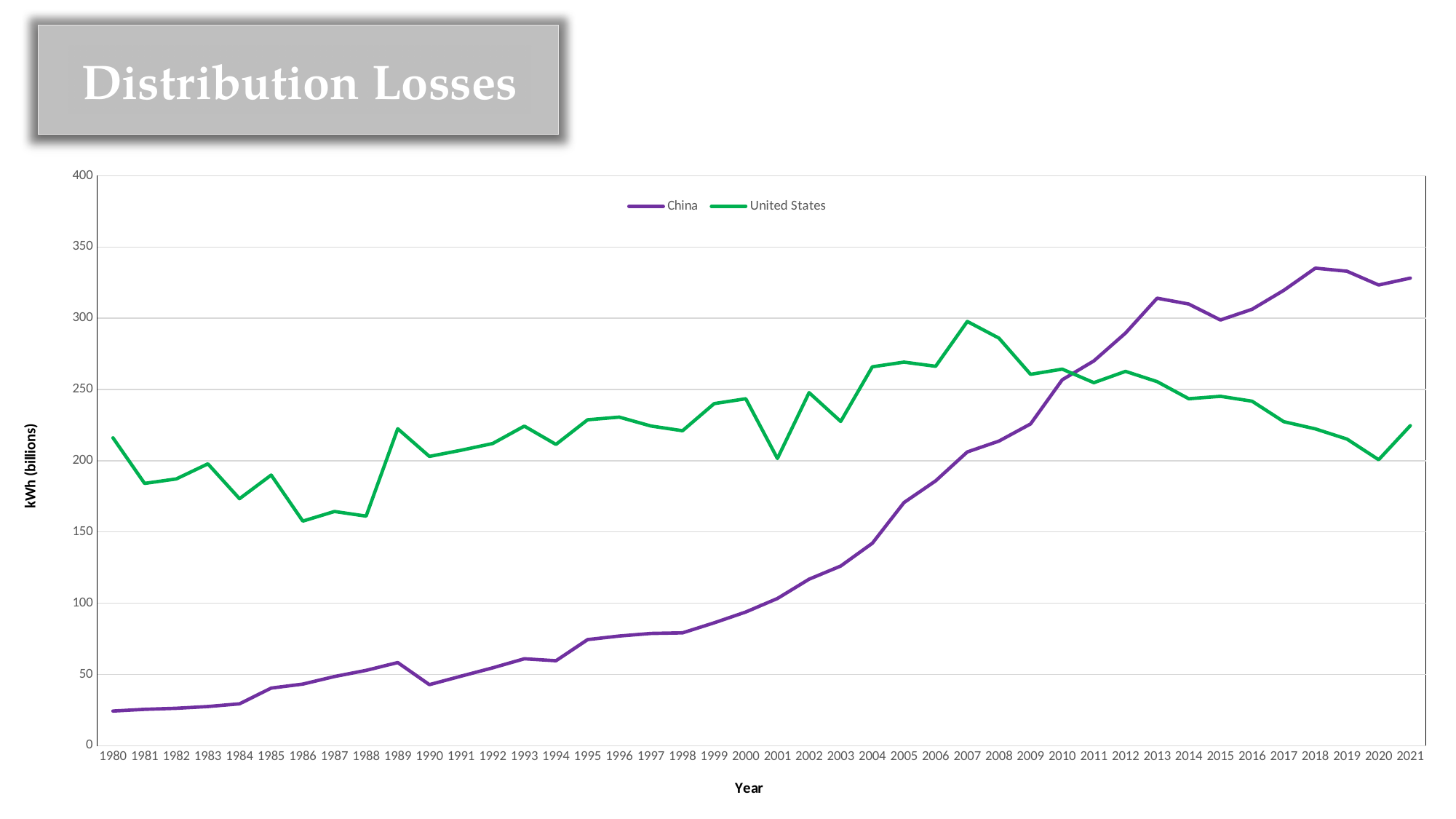

Distribution Losses

### Chart

| Category | China | United States |
|---|---|---|
| 1980 | 24.29 | 216.0770806 |
| 1981 | 25.5 | 184.107914 |
| 1982 | 26.23 | 187.2470164 |
| 1983 | 27.46 | 197.8214127 |
| 1984 | 29.36 | 173.3299389 |
| 1985 | 40.43 | 189.9587824 |
| 1986 | 43.22 | 157.615058 |
| 1987 | 48.54 | 164.3521802 |
| 1988 | 52.84 | 161.1185471 |
| 1989 | 58.34 | 222.486777 |
| 1990 | 42.844 | 203.0555426 |
| 1991 | 48.762 | 207.3651174 |
| 1992 | 54.618 | 212.0955327 |
| 1993 | 60.981 | 224.3075139 |
| 1994 | 59.613 | 211.4574852 |
| 1995 | 74.46 | 228.755098 |
| 1996 | 76.957 | 230.6171225 |
| 1997 | 78.768 | 224.3801505 |
| 1998 | 79.183 | 221.055744 |
| 1999 | 86.21 | 240.0864186 |
| 2000 | 93.826 | 243.5111602 |
| 2001 | 103.294 | 201.563884 |
| 2002 | 116.838 | 247.7853351 |
| 2003 | 126.068 | 227.5760394 |
| 2004 | 142.06 | 265.9179766 |
| 2005 | 170.647 | 269.217052 |
| 2006 | 185.883 | 266.2767508 |
| 2007 | 206.171 | 297.7659375 |
| 2008 | 213.788 | 286.0476778 |
| 2009 | 225.822 | 260.6504462 |
| 2010 | 256.824 | 264.2852883 |
| 2011 | 270.07 | 254.791868 |
| 2012 | 289.616 | 262.7203839 |
| 2013 | 314.071 | 255.5101531 |
| 2014 | 309.988 | 243.5020226 |
| 2015 | 298.786 | 245.2244445 |
| 2016 | 306.293 | 241.7777182 |
| 2017 | 319.583 | 227.4416463 |
| 2018 | 335.171 | 222.3548204 |
| 2019 | 333.01 | 215.1975074 |
| 2020 | 323.348 | 200.7092115 |
| 2021 | 328.1611713 | 224.61038 |